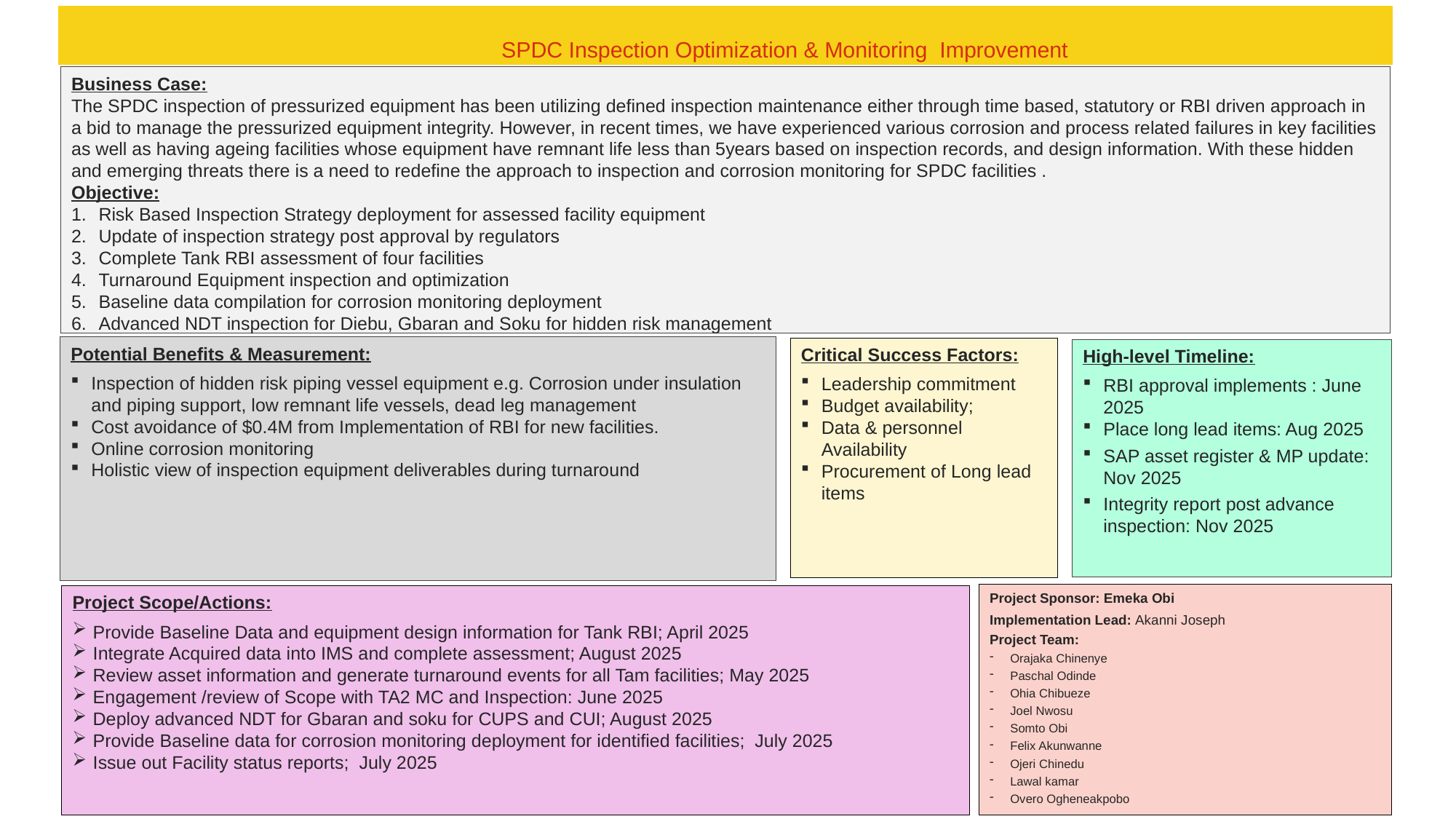

# SPDC Inspection Optimization & Monitoring  Improvement
Business Case:
The SPDC inspection of pressurized equipment has been utilizing defined inspection maintenance either through time based, statutory or RBI driven approach in a bid to manage the pressurized equipment integrity. However, in recent times, we have experienced various corrosion and process related failures in key facilities as well as having ageing facilities whose equipment have remnant life less than 5years based on inspection records, and design information. With these hidden and emerging threats there is a need to redefine the approach to inspection and corrosion monitoring for SPDC facilities .
Objective:
Risk Based Inspection Strategy deployment for assessed facility equipment
Update of inspection strategy post approval by regulators
Complete Tank RBI assessment of four facilities
Turnaround Equipment inspection and optimization
Baseline data compilation for corrosion monitoring deployment
Advanced NDT inspection for Diebu, Gbaran and Soku for hidden risk management
Regulatory Compliance.

Potential Benefits & Measurement:
Inspection of hidden risk piping vessel equipment e.g. Corrosion under insulation and piping support, low remnant life vessels, dead leg management
Cost avoidance of $0.4M from Implementation of RBI for new facilities.
Online corrosion monitoring
Holistic view of inspection equipment deliverables during turnaround

Critical Success Factors:
Leadership commitment
Budget availability;
Data & personnel Availability
Procurement of Long lead items

High-level Timeline:
RBI approval implements : June  2025
Place long lead items: Aug 2025
SAP asset register & MP update: Nov 2025
Integrity report post advance inspection: Nov 2025

Project Sponsor: Emeka Obi
Implementation Lead: Akanni Joseph
Project Team:
Orajaka Chinenye
Paschal Odinde
Ohia Chibueze
Joel Nwosu
Somto Obi
Felix Akunwanne
Ojeri Chinedu
Lawal kamar
Overo Ogheneakpobo

Project Scope/Actions:
Provide Baseline Data and equipment design information for Tank RBI; April 2025
Integrate Acquired data into IMS and complete assessment; August 2025
Review asset information and generate turnaround events for all Tam facilities; May 2025
Engagement /review of Scope with TA2 MC and Inspection: June 2025
Deploy advanced NDT for Gbaran and soku for CUPS and CUI; August 2025
Provide Baseline data for corrosion monitoring deployment for identified facilities;  July 2025
Issue out Facility status reports;  July 2025